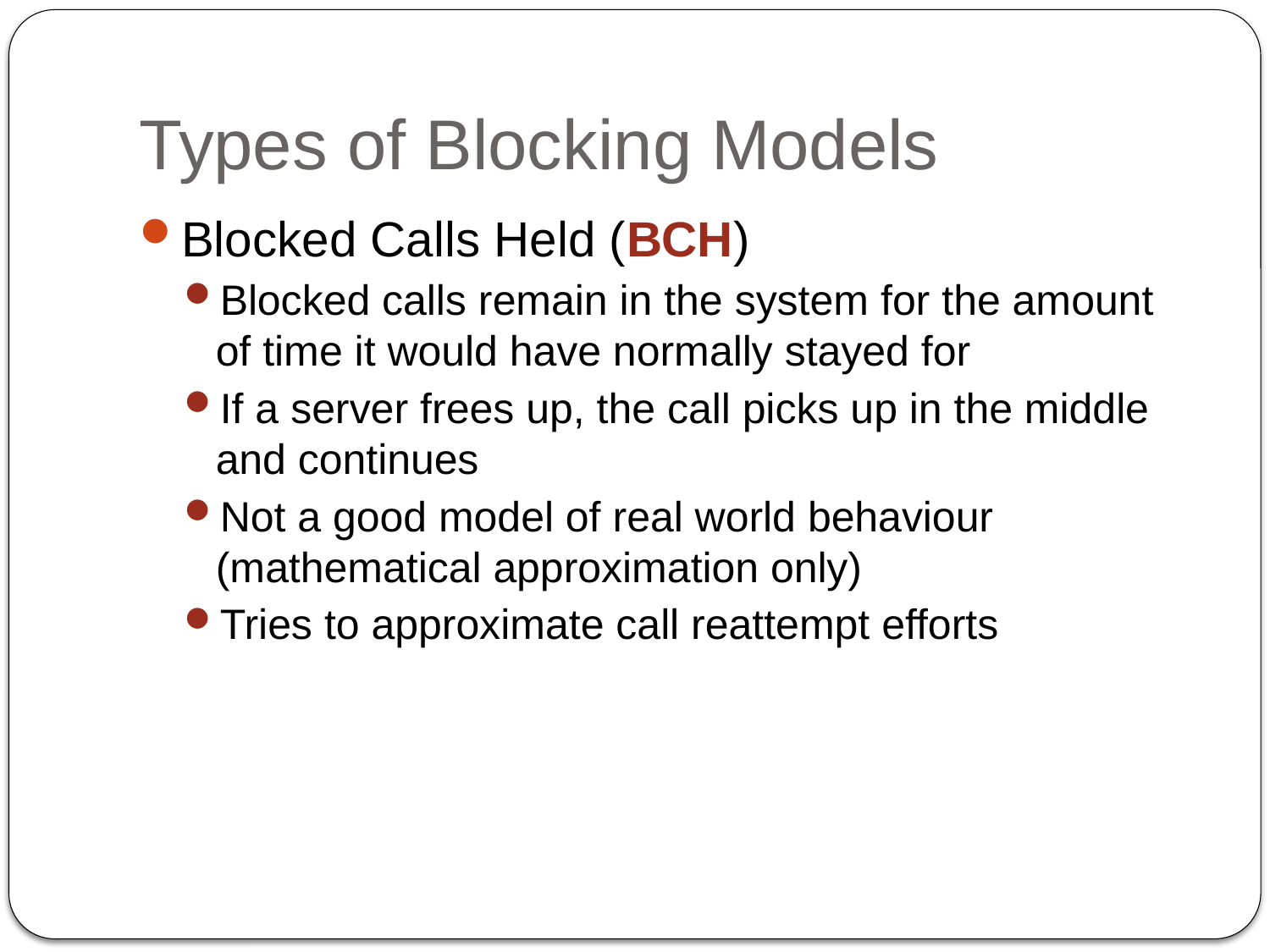

# Types of Blocking Models
Blocked Calls Held (BCH)
Blocked calls remain in the system for the amount of time it would have normally stayed for
If a server frees up, the call picks up in the middle and continues
Not a good model of real world behaviour (mathematical approximation only)
Tries to approximate call reattempt efforts

13